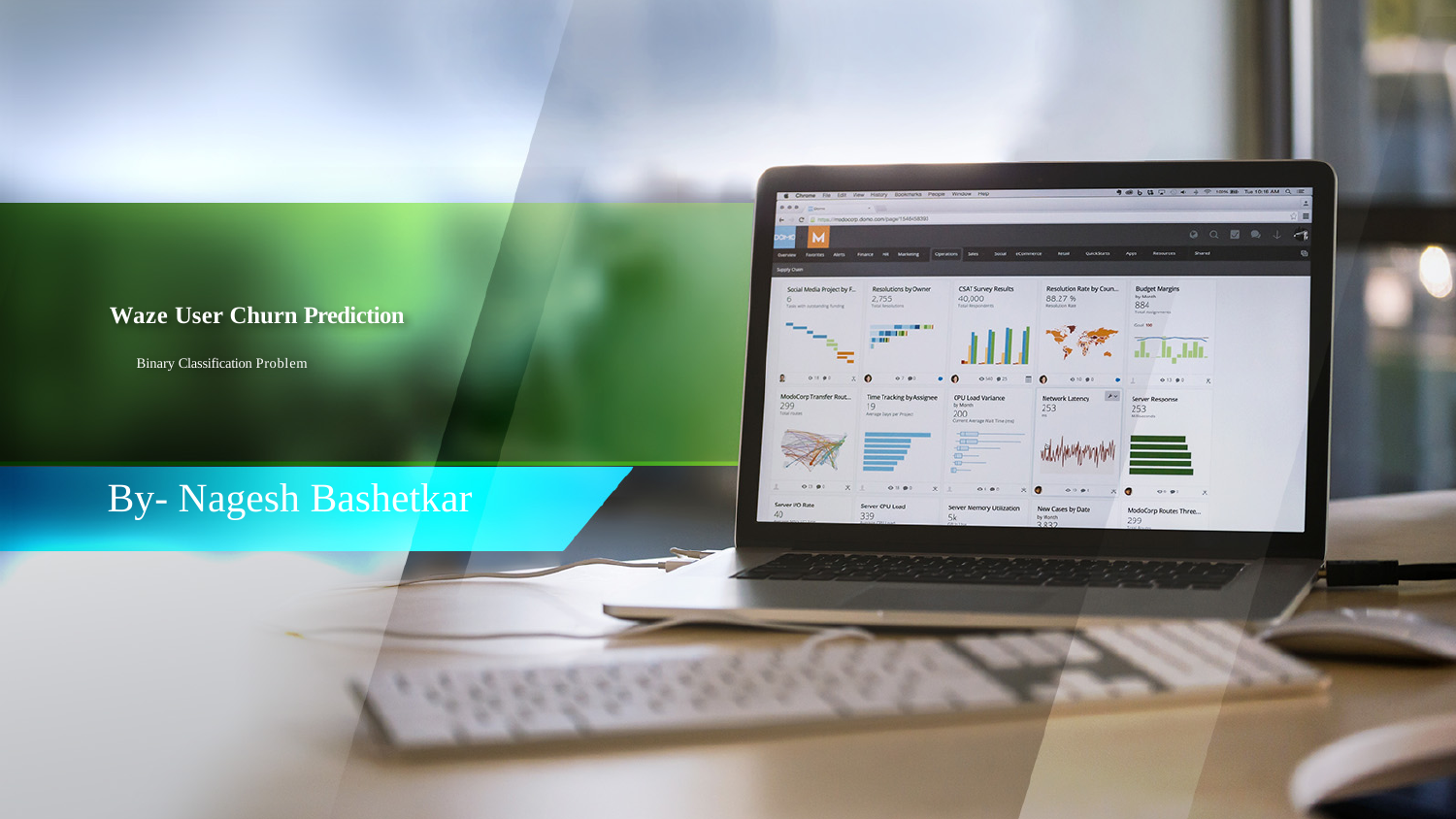

# Waze User Churn Prediction Binary Classification Problem
By- Nagesh Bashetkar